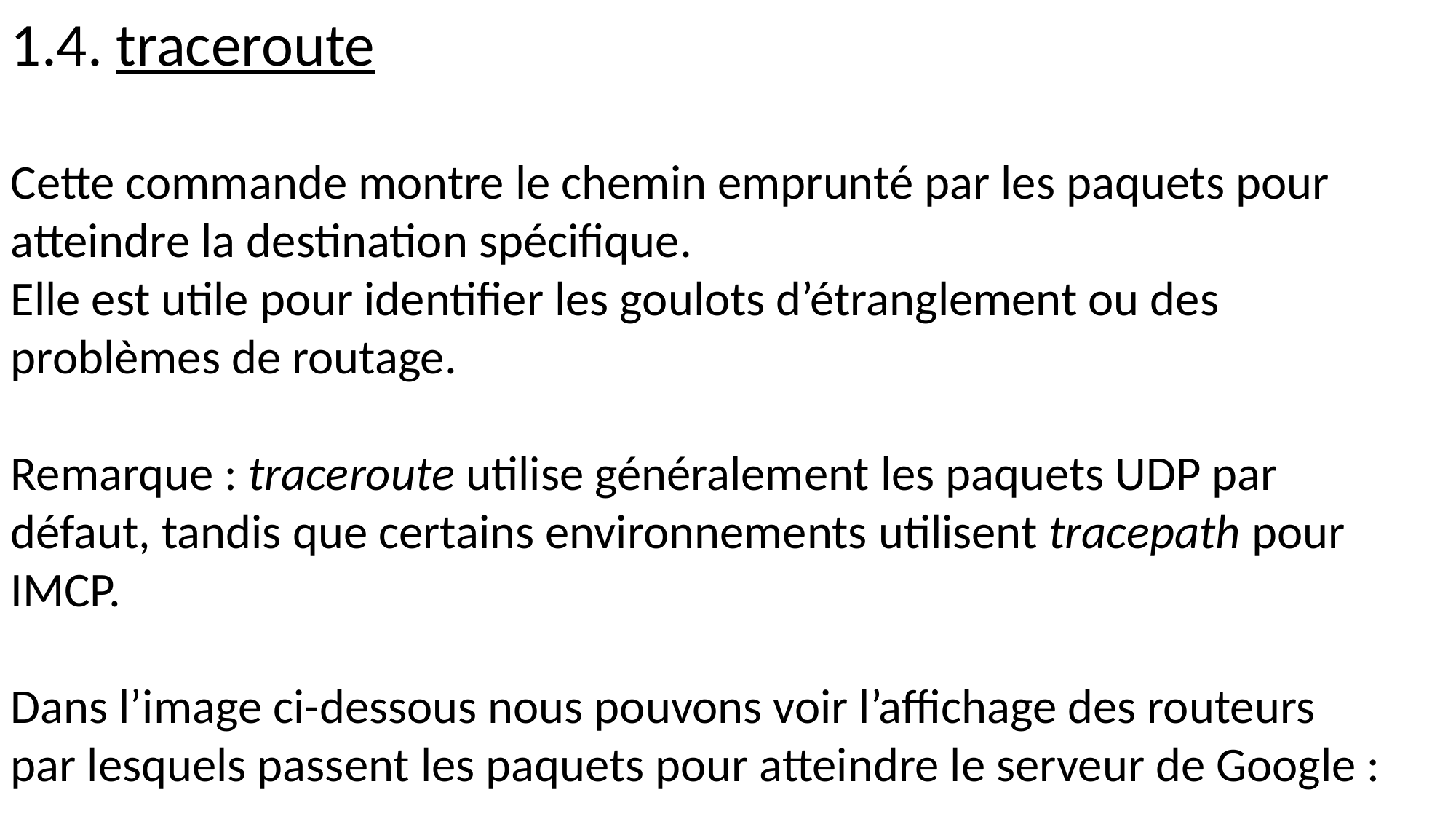

1.4. traceroute

Cette commande montre le chemin emprunté par les paquets pour atteindre la destination spécifique.
Elle est utile pour identifier les goulots d’étranglement ou des problèmes de routage.

Remarque : traceroute utilise généralement les paquets UDP par défaut, tandis que certains environnements utilisent tracepath pour IMCP.

Dans l’image ci-dessous nous pouvons voir l’affichage des routeurs par lesquels passent les paquets pour atteindre le serveur de Google :